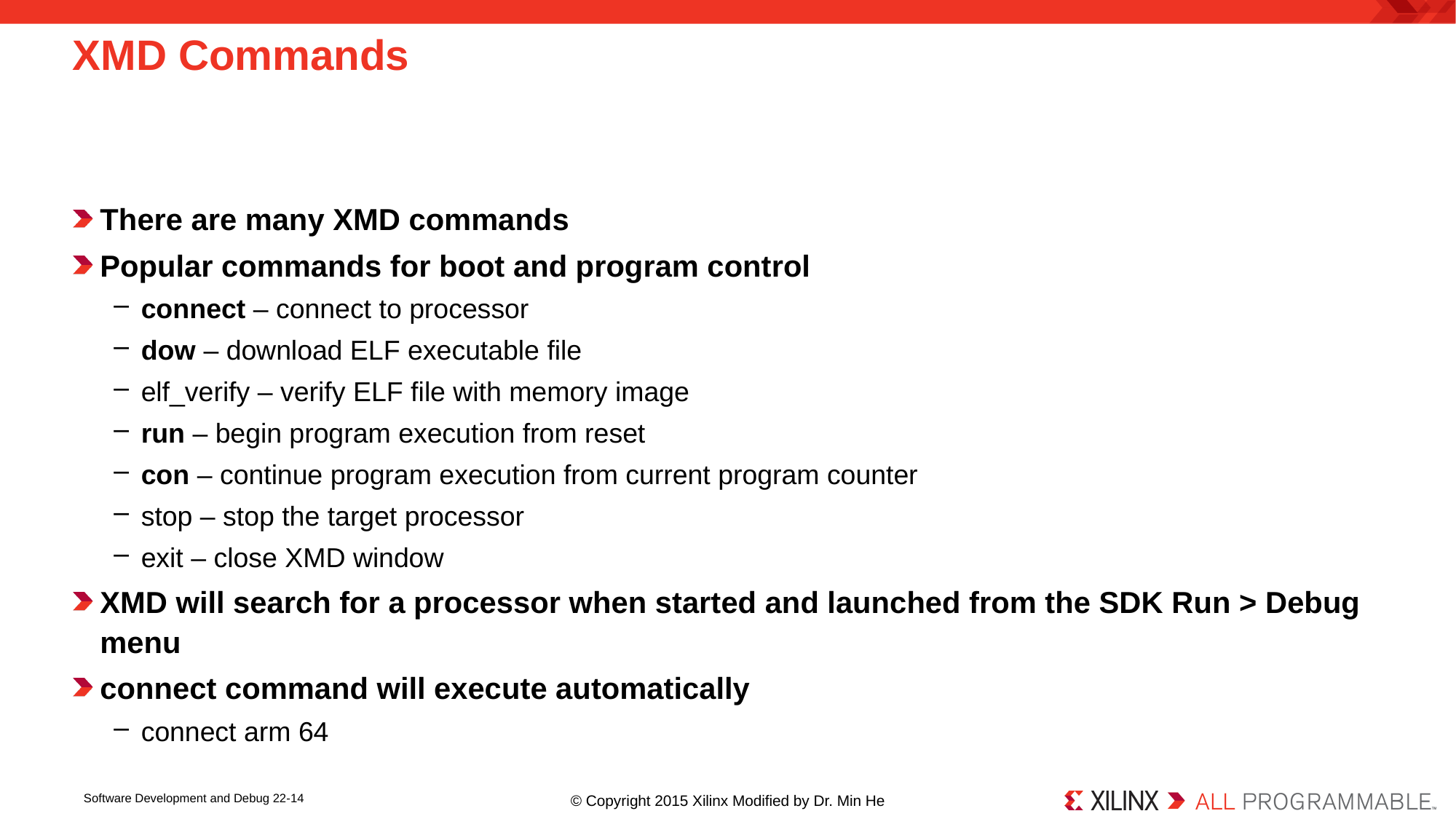

# XMD Commands
There are many XMD commands
Popular commands for boot and program control
connect – connect to processor
dow – download ELF executable file
elf_verify – verify ELF file with memory image
run – begin program execution from reset
con – continue program execution from current program counter
stop – stop the target processor
exit – close XMD window
XMD will search for a processor when started and launched from the SDK Run > Debug menu
connect command will execute automatically
connect arm 64

Software Development and Debug 22-14
© Copyright 2015 Xilinx Modified by Dr. Min He